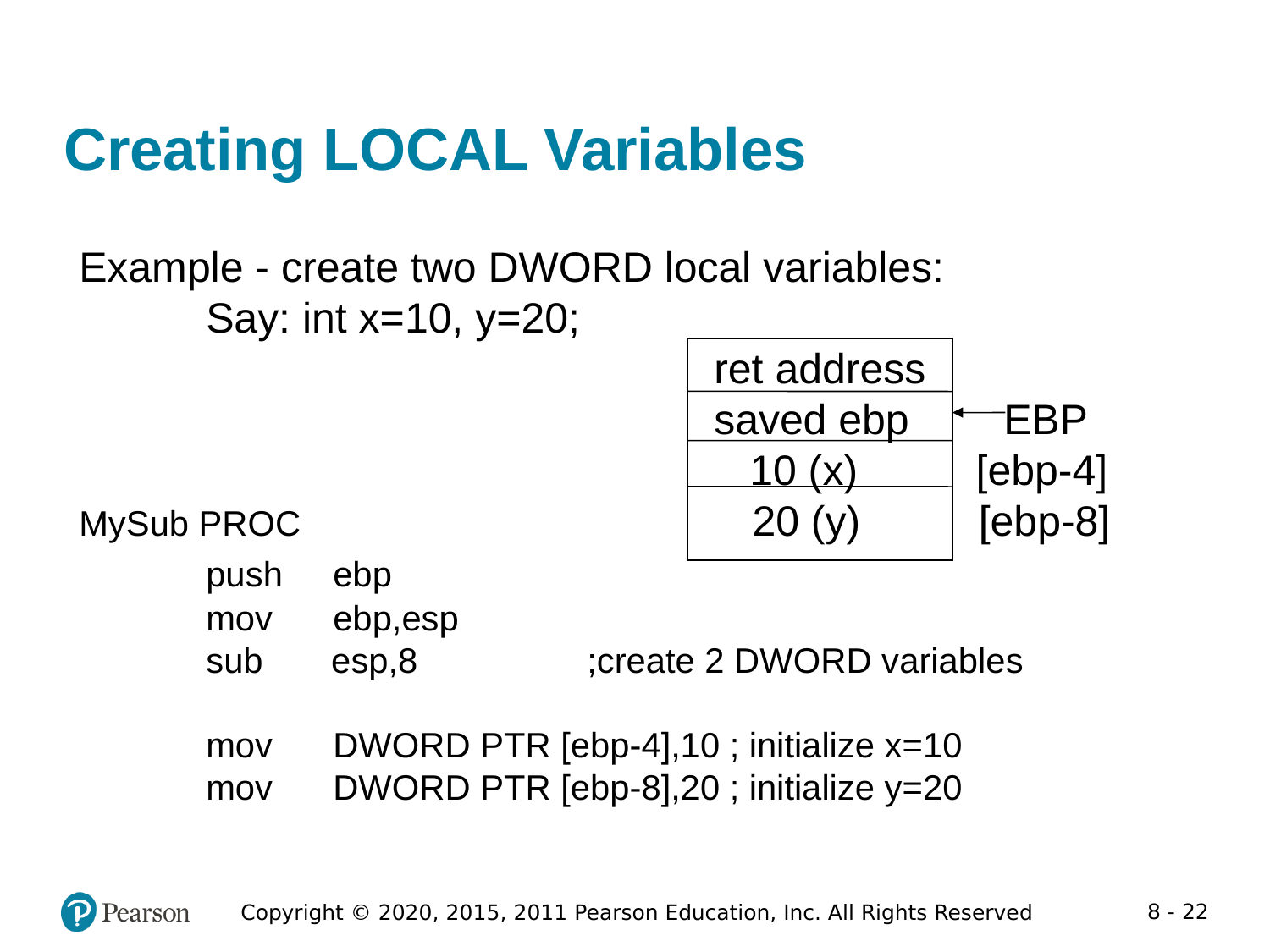

# Creating LOCAL Variables
Example - create two DWORD local variables:
	Say: int x=10, y=20;
					ret address
					saved ebp        EBP
					   10 (x)          [ebp-4]
MySub PROC			              20 (y)          [ebp-8]
	push	ebp
	mov	ebp,esp
	sub       esp,8		;create 2 DWORD variables

	mov	DWORD PTR [ebp-4],10 ; initialize x=10
	mov	DWORD PTR [ebp-8],20 ; initialize y=20